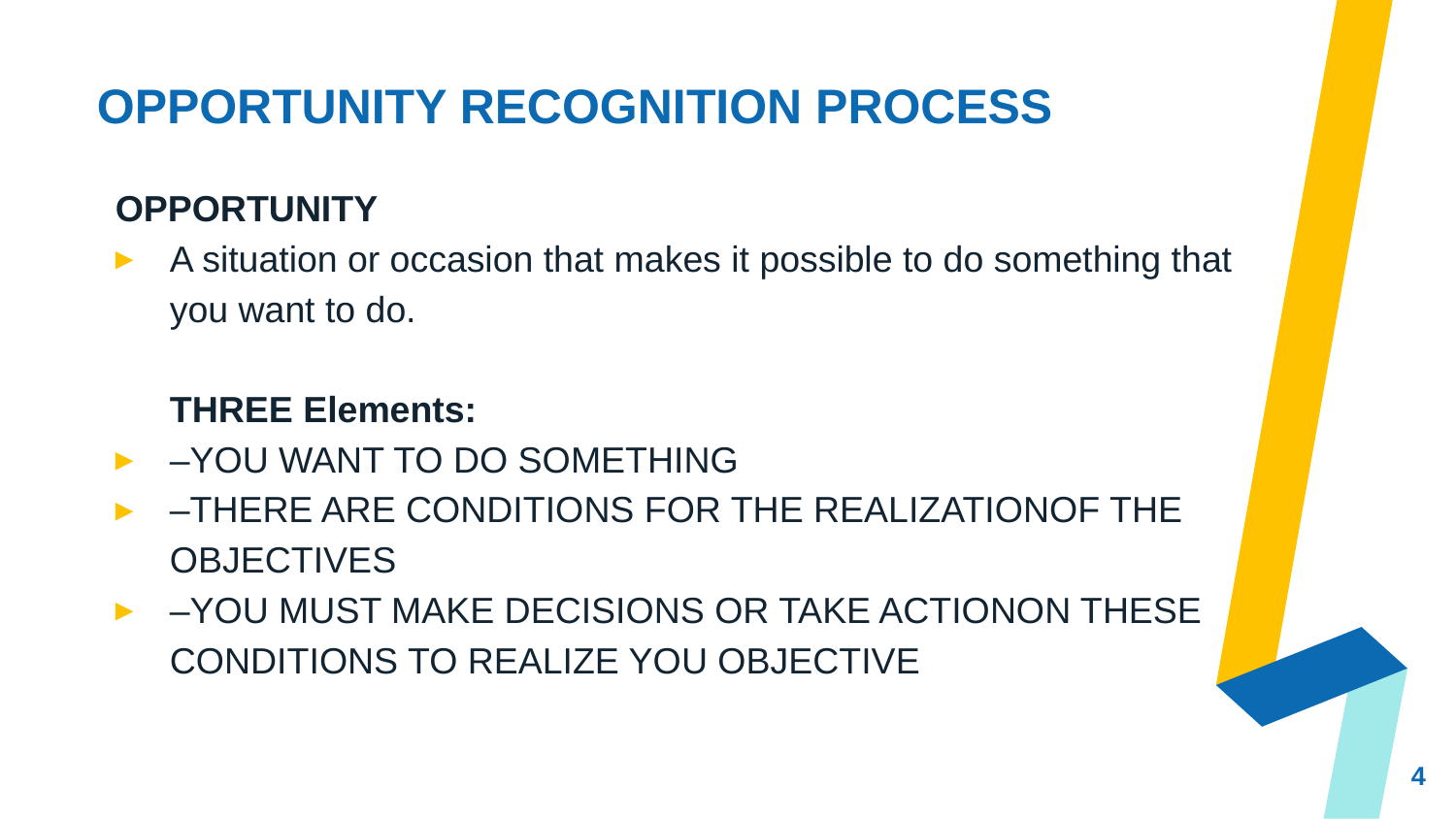

# OPPORTUNITY RECOGNITION PROCESS
OPPORTUNITY
A situation or occasion that makes it possible to do something that you want to do.

	THREE Elements:
–YOU WANT TO DO SOMETHING
–THERE ARE CONDITIONS FOR THE REALIZATIONOF THE OBJECTIVES
–YOU MUST MAKE DECISIONS OR TAKE ACTIONON THESE CONDITIONS TO REALIZE YOU OBJECTIVE
4